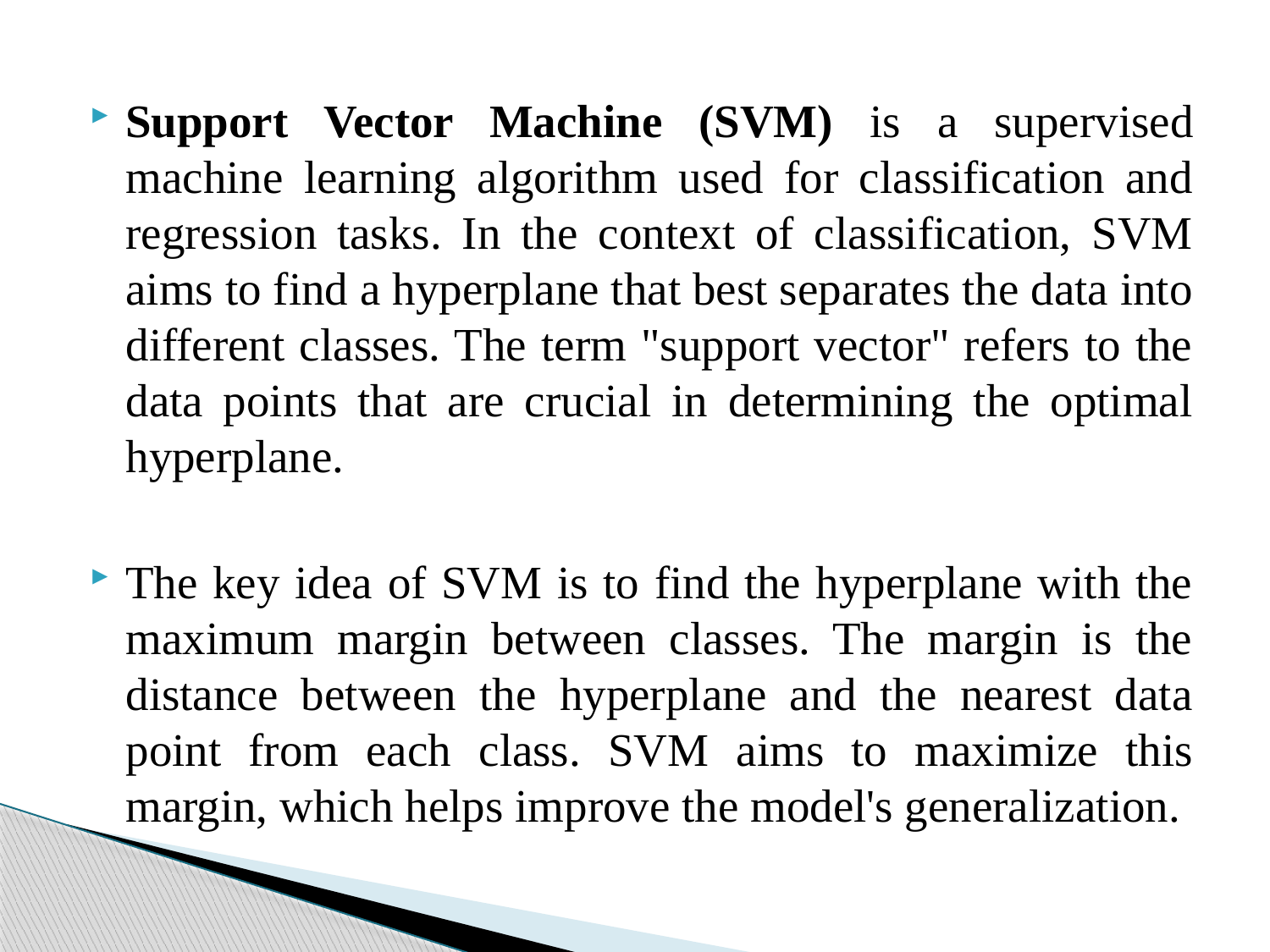

Support Vector Machine (SVM) is a supervised machine learning algorithm used for classification and regression tasks. In the context of classification, SVM aims to find a hyperplane that best separates the data into different classes. The term "support vector" refers to the data points that are crucial in determining the optimal hyperplane.

The key idea of SVM is to find the hyperplane with the maximum margin between classes. The margin is the distance between the hyperplane and the nearest data point from each class. SVM aims to maximize this margin, which helps improve the model's generalization.